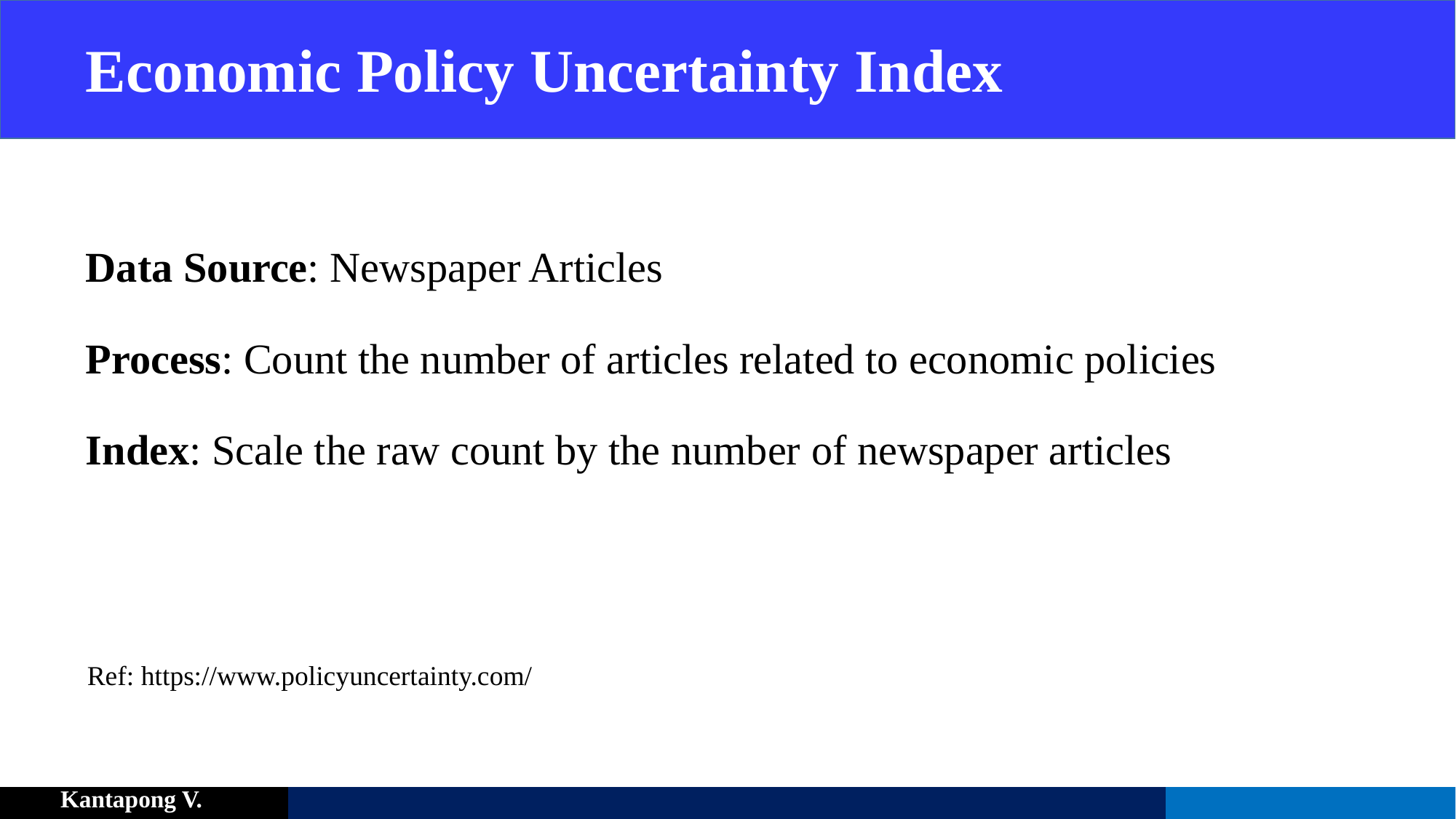

# Economic Policy Uncertainty Index
Data Source: Newspaper Articles
Process: Count the number of articles related to economic policies
Index: Scale the raw count by the number of newspaper articles
Ref: https://www.policyuncertainty.com/